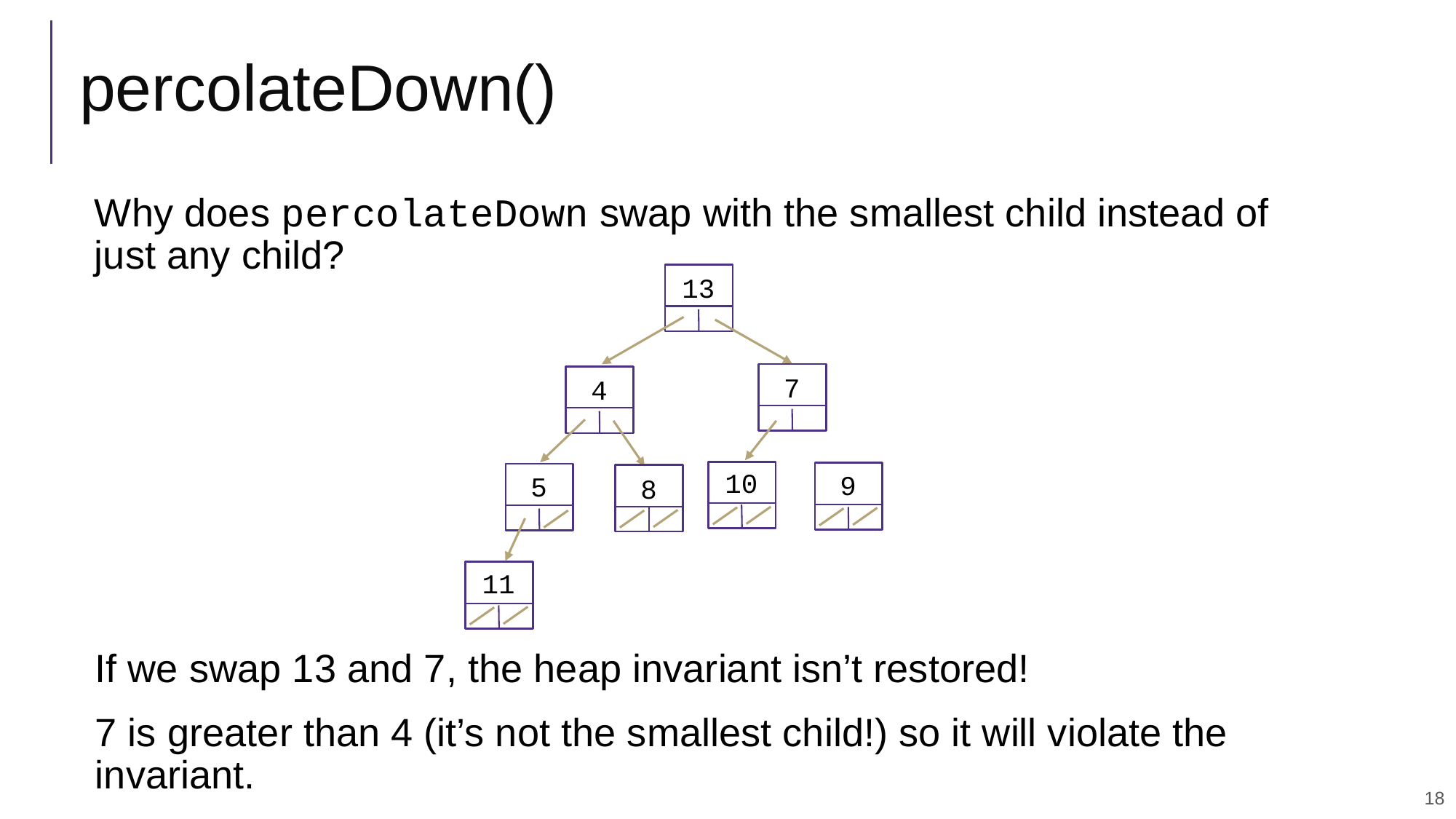

# percolateDown()
Why does percolateDown swap with the smallest child instead of just any child?

13

7

4
10

9

5

8
11

If we swap 13 and 7, the heap invariant isn’t restored!
7 is greater than 4 (it’s not the smallest child!) so it will violate the invariant.